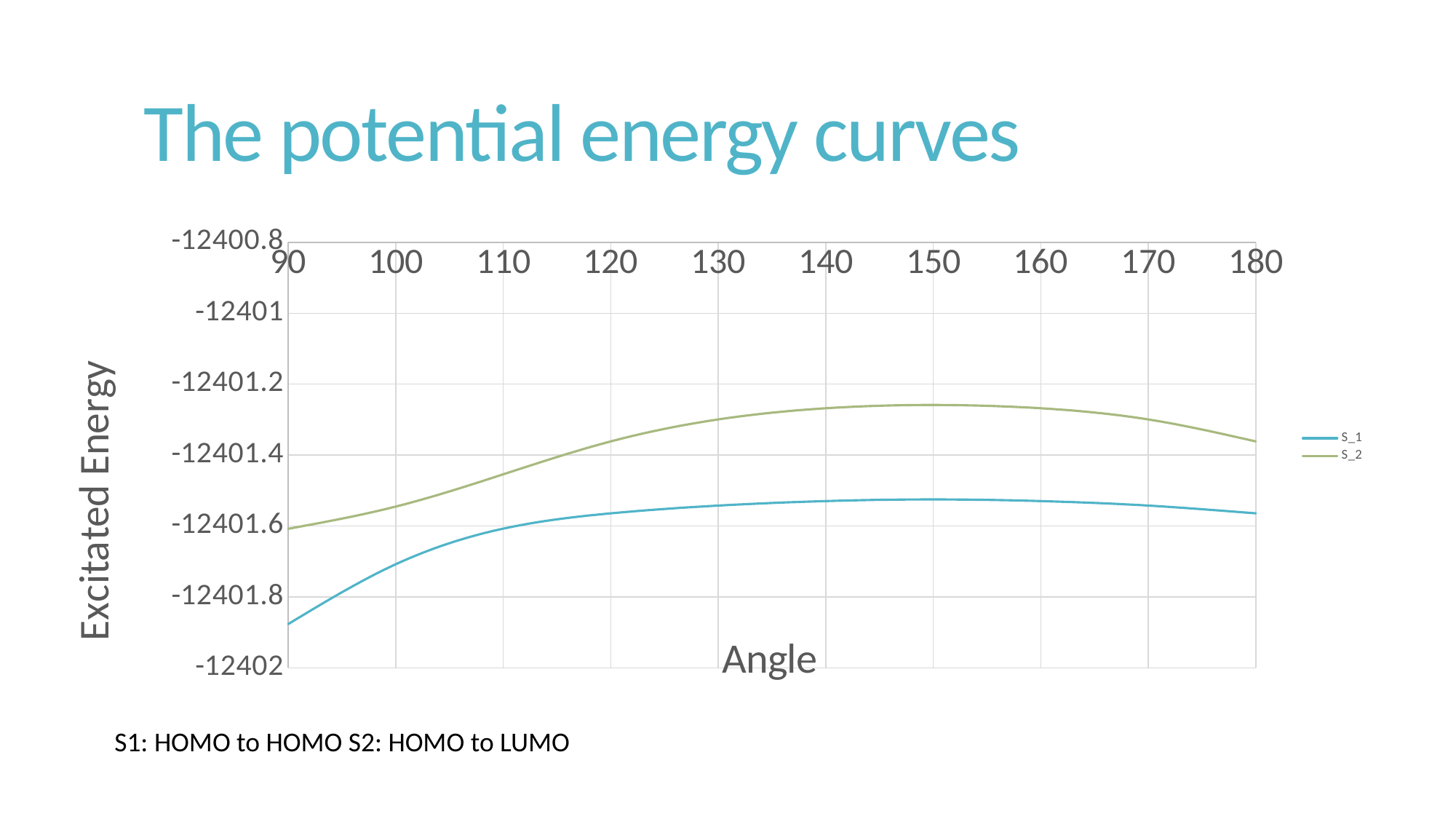

# The potential energy curves

### Chart

| Category |  |  |
|---|---|---|
S1: HOMO to HOMO S2: HOMO to LUMO